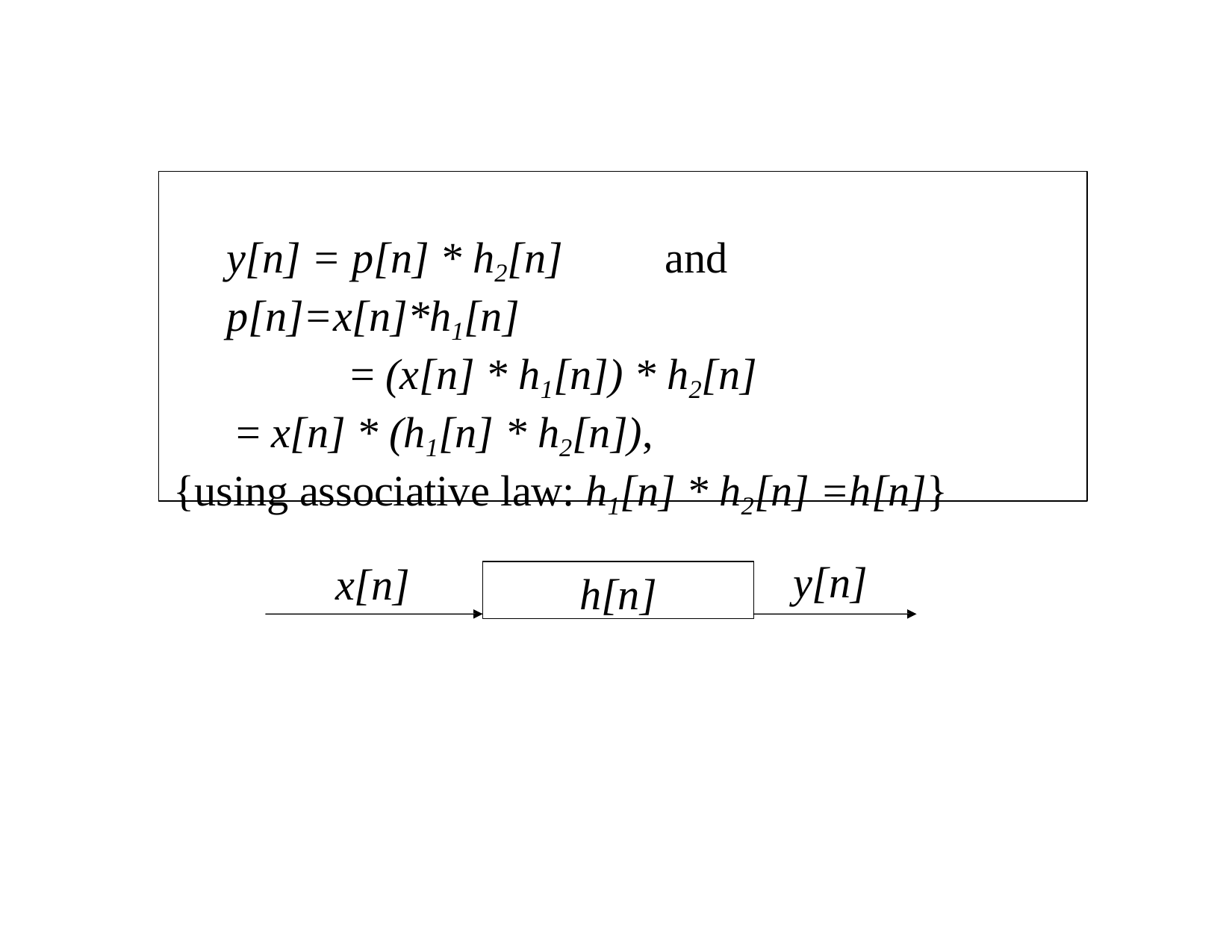

y[n] = p[n] * h2[n]	and	p[n]=x[n]*h1[n]
= (x[n] * h1[n]) * h2[n]
= x[n] * (h1[n] * h2[n]),
{using associative law: h1[n] * h2[n] =h[n]}
y[n]
x[n]
h[n]

Dr. B. S. Daga  Fr.CRCE, Mumbai